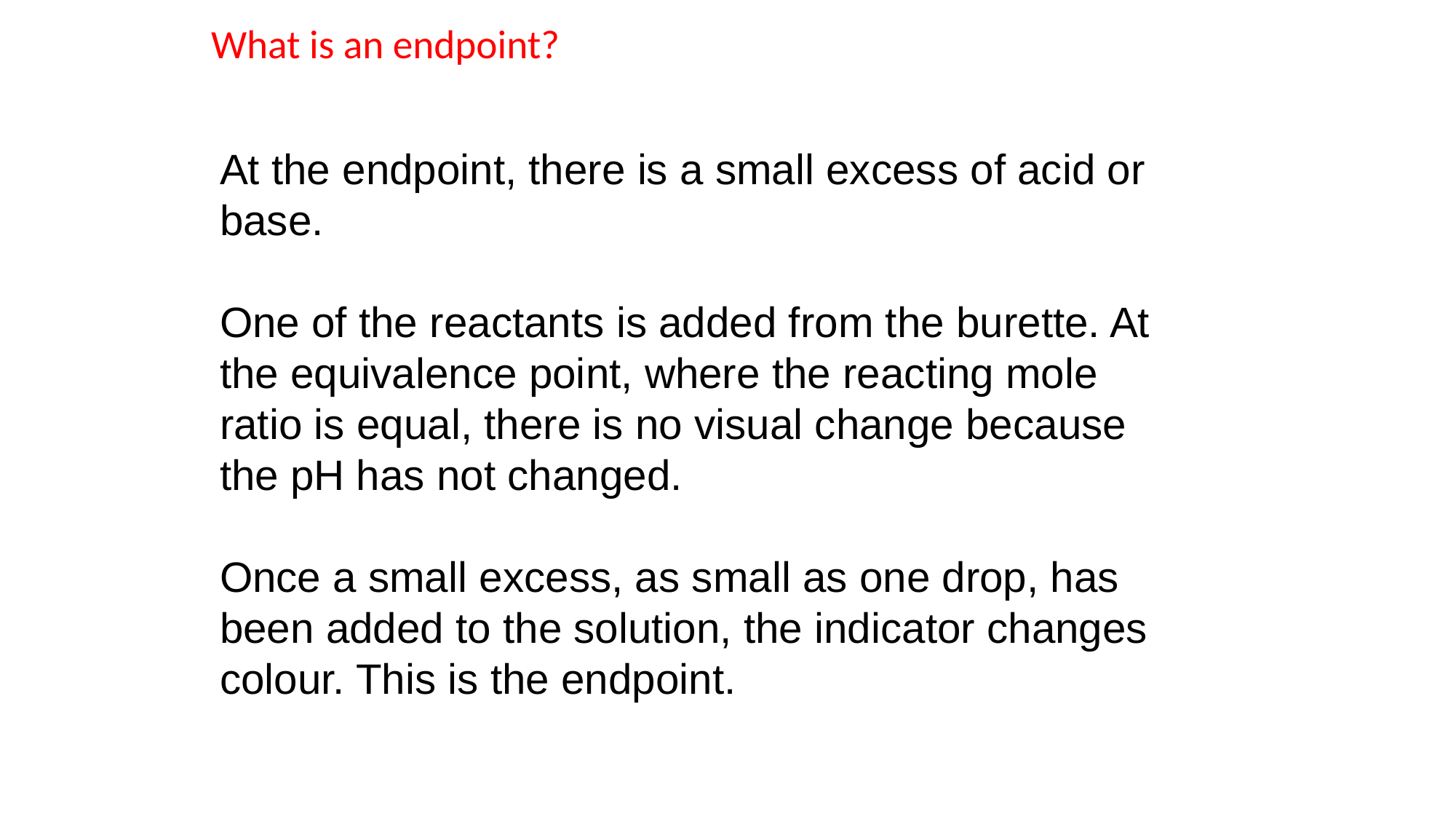

# What is an endpoint?
At the endpoint, there is a small excess of acid or base.

One of the reactants is added from the burette. At the equivalence point, where the reacting mole ratio is equal, there is no visual change because the pH has not changed.

Once a small excess, as small as one drop, has been added to the solution, the indicator changes colour. This is the endpoint.